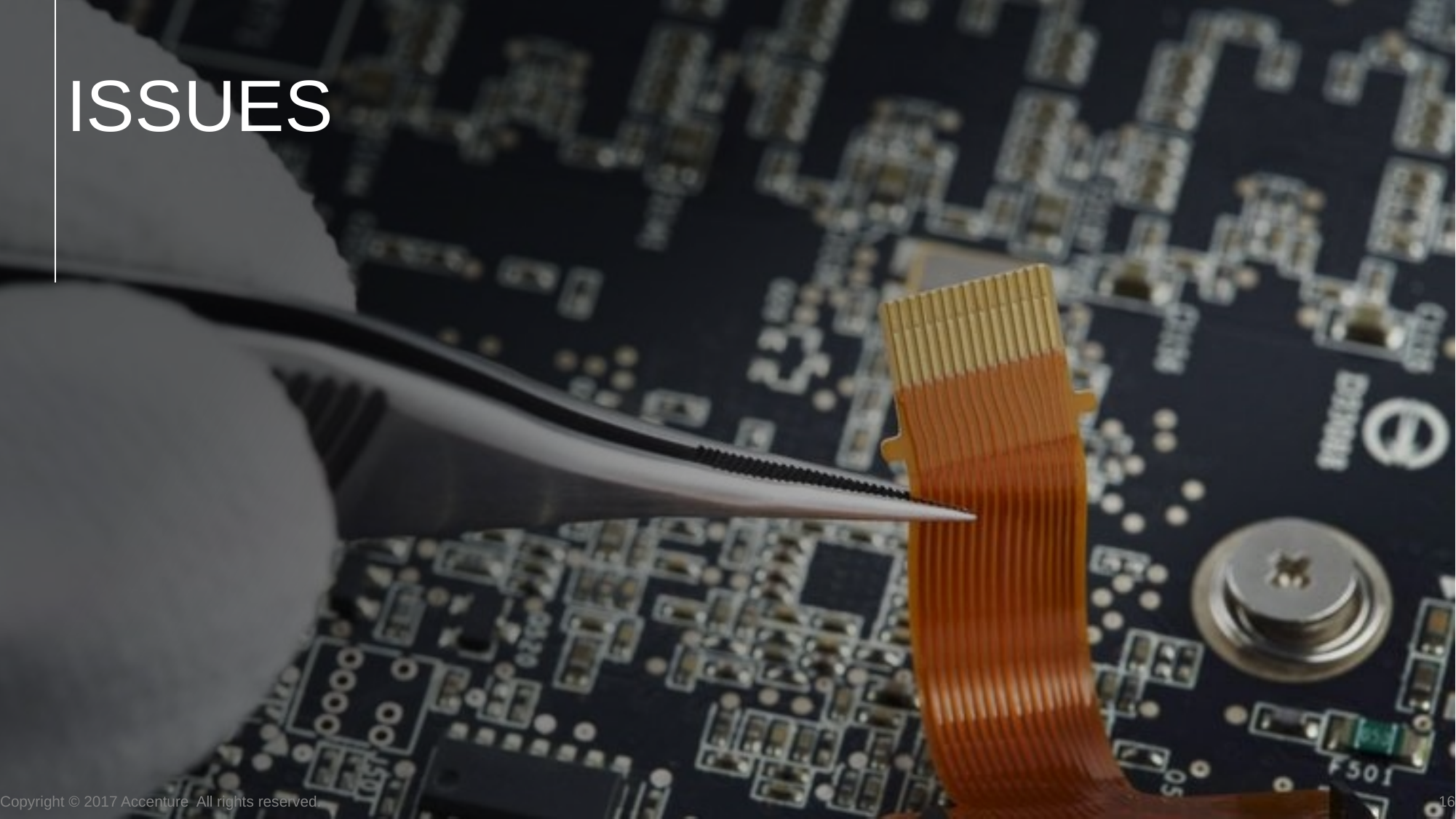

# Issues
Copyright © 2017 Accenture  All rights reserved.
16